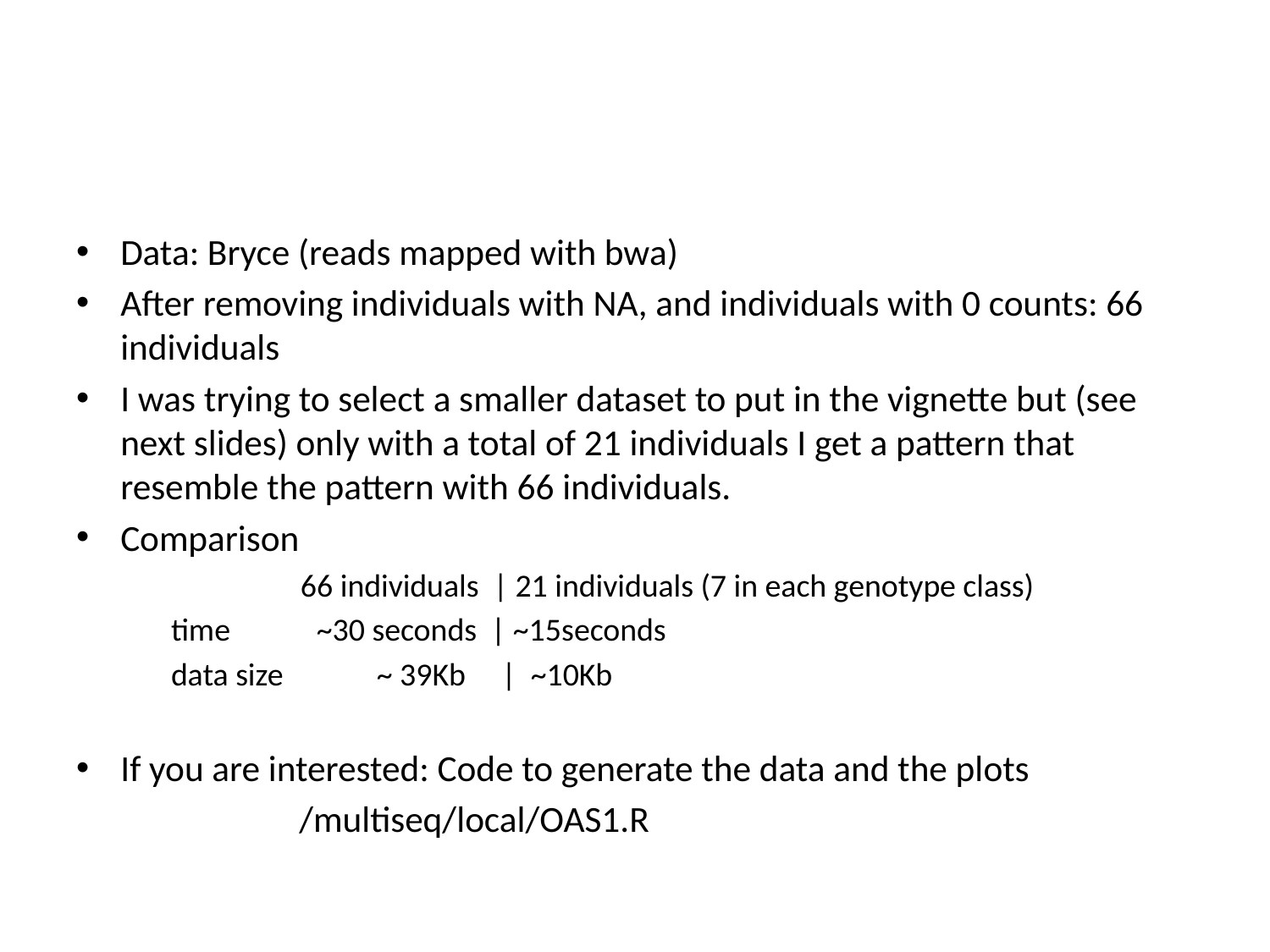

Data: Bryce (reads mapped with bwa)
After removing individuals with NA, and individuals with 0 counts: 66 individuals
I was trying to select a smaller dataset to put in the vignette but (see next slides) only with a total of 21 individuals I get a pattern that resemble the pattern with 66 individuals.
Comparison
                       66 individuals  | 21 individuals (7 in each genotype class)
     time            ~30 seconds  | ~15seconds
     data size             ~ 39Kb     |  ~10Kb

If you are interested: Code to generate the data and the plots
                           /multiseq/local/OAS1.R